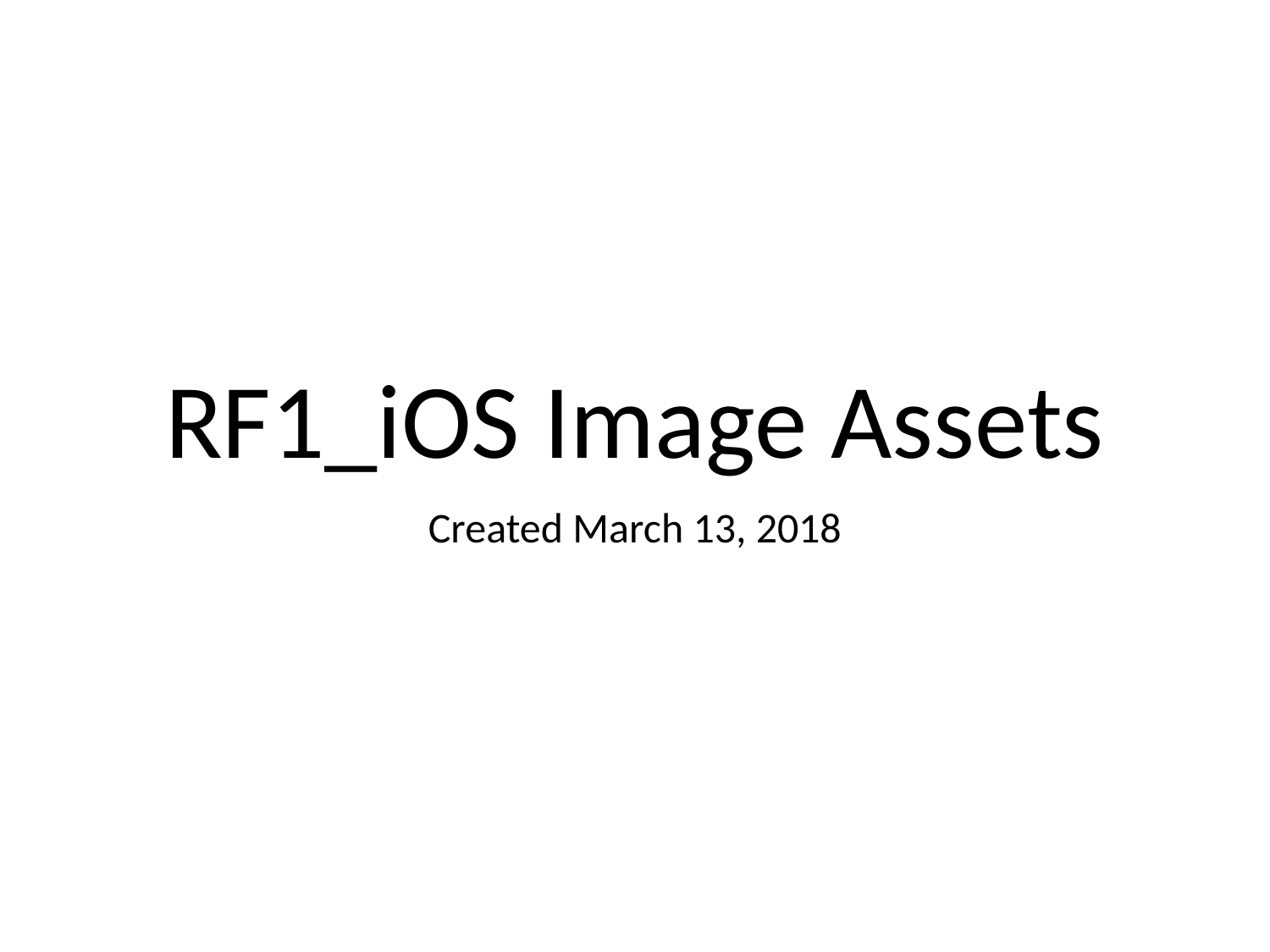

# RF1_iOS Image Assets
Created March 13, 2018